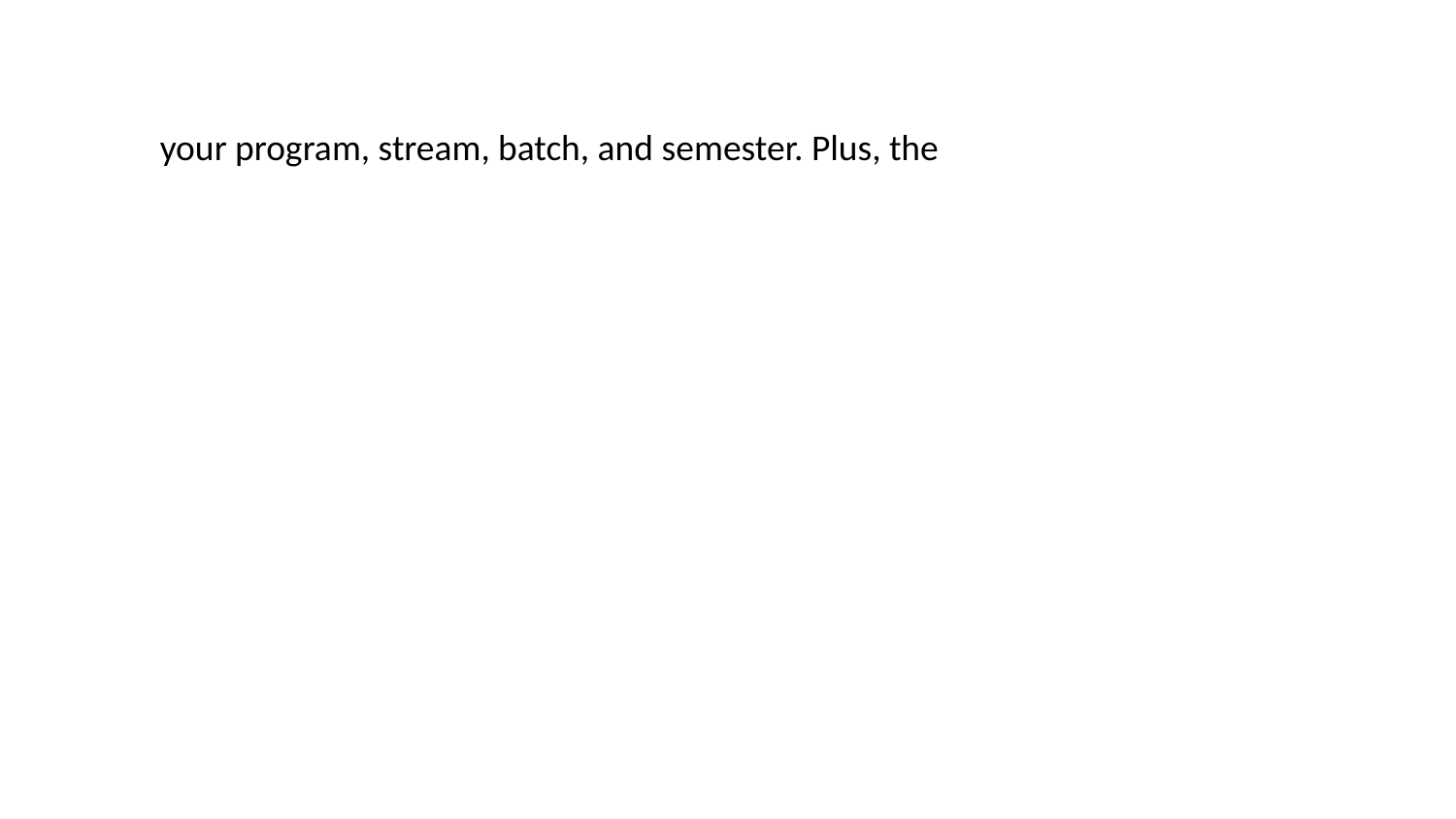

your program, stream, batch, and semester. Plus, the